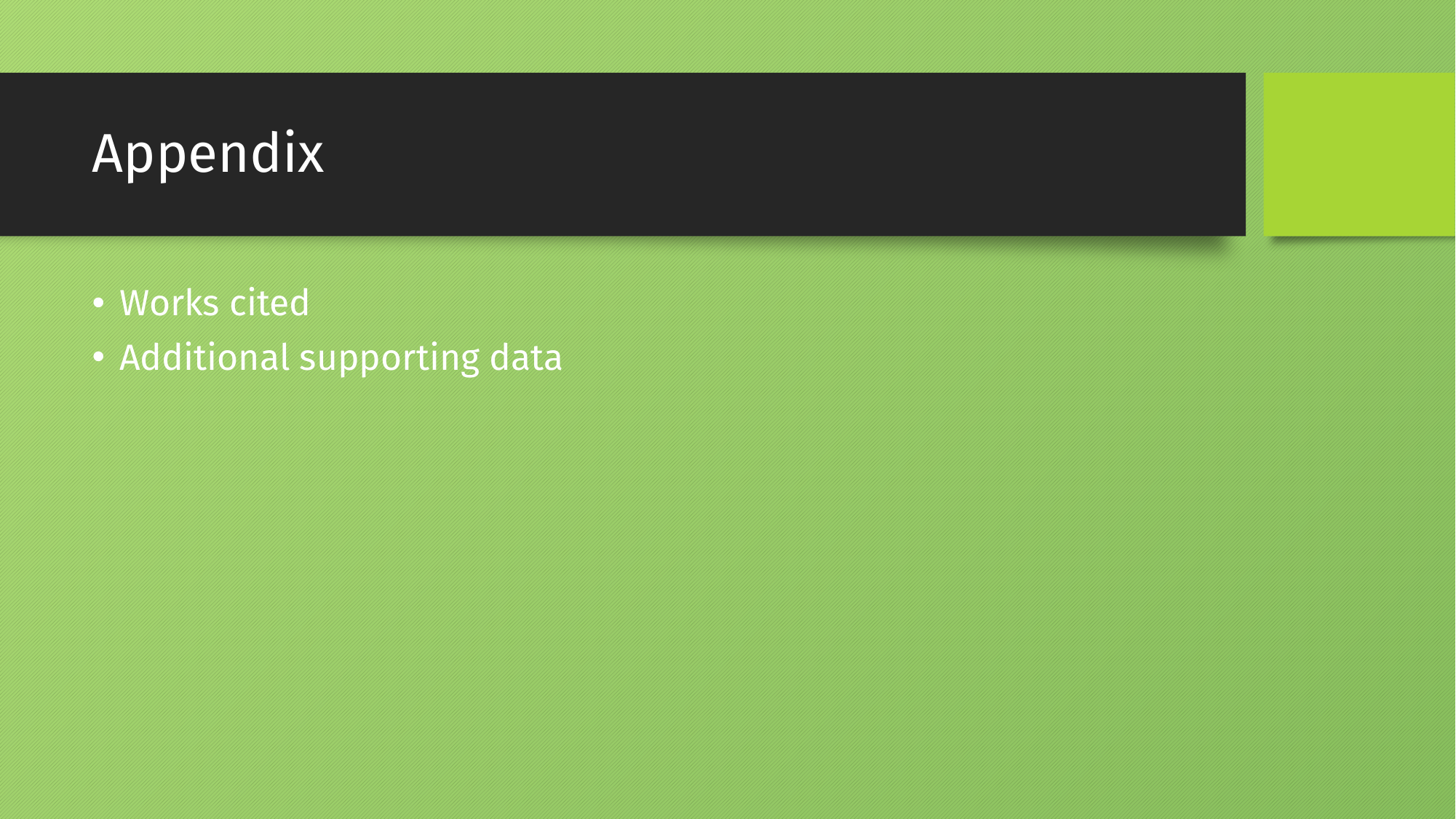

# Appendix
Works cited
Additional supporting data